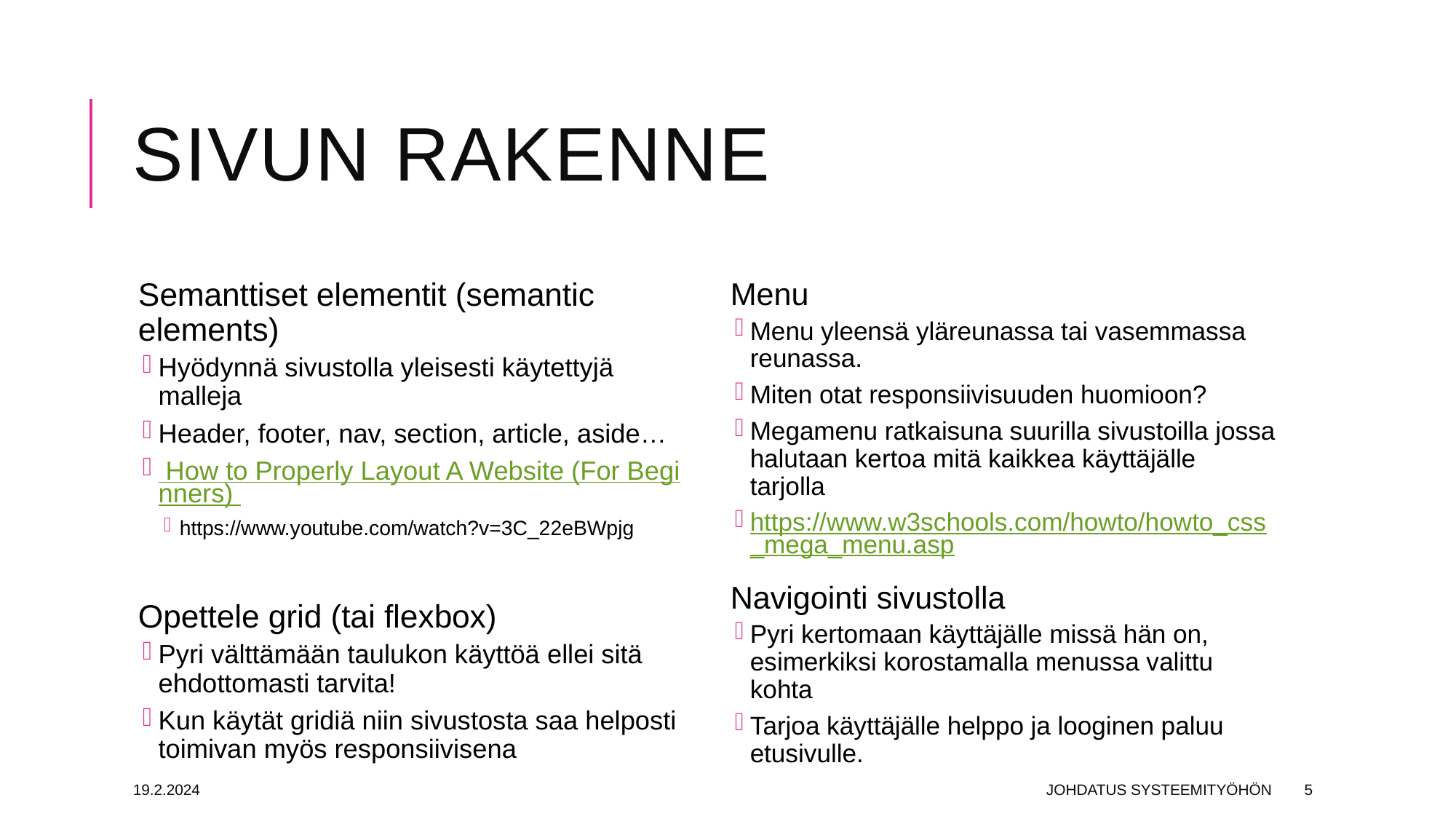

# Sivun rakenne
Semanttiset elementit (semantic elements)
Hyödynnä sivustolla yleisesti käytettyjä malleja
Header, footer, nav, section, article, aside…
 How to Properly Layout A Website (For Beginners)
https://www.youtube.com/watch?v=3C_22eBWpjg

Opettele grid (tai flexbox)
Pyri välttämään taulukon käyttöä ellei sitä ehdottomasti tarvita!
Kun käytät gridiä niin sivustosta saa helposti toimivan myös responsiivisena

Menu
Menu yleensä yläreunassa tai vasemmassa reunassa.
Miten otat responsiivisuuden huomioon?
Megamenu ratkaisuna suurilla sivustoilla jossa halutaan kertoa mitä kaikkea käyttäjälle tarjolla
https://www.w3schools.com/howto/howto_css_mega_menu.asp
Navigointi sivustolla
Pyri kertomaan käyttäjälle missä hän on, esimerkiksi korostamalla menussa valittu kohta
Tarjoa käyttäjälle helppo ja looginen paluu etusivulle.

19.2.2024
Johdatus systeemityöhön
5